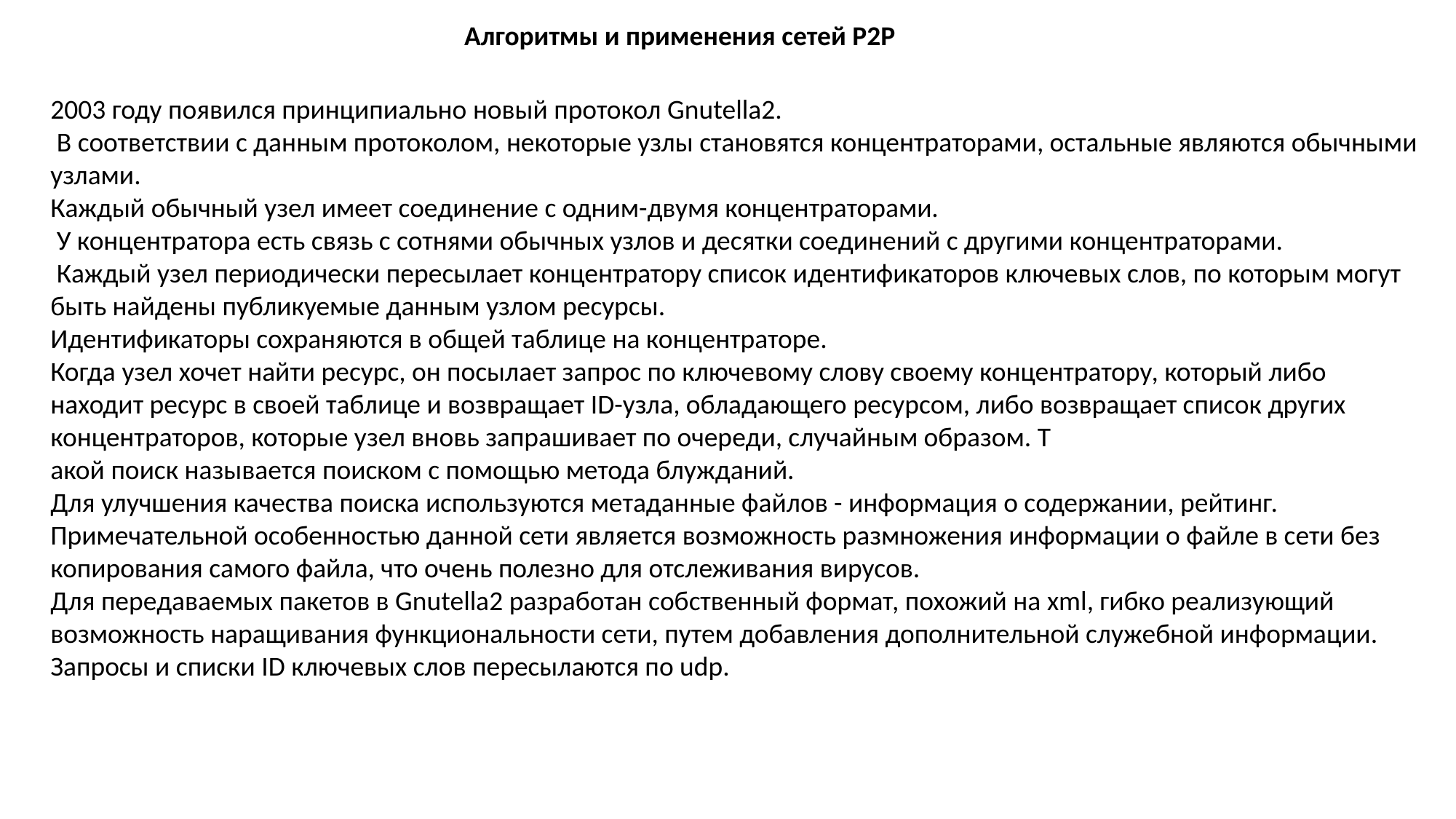

Алгоритмы и применения сетей P2P
2003 году появился принципиально новый протокол Gnutella2.
 В соответствии с данным протоколом, некоторые узлы становятся концентраторами, остальные являются обычными узлами.
Каждый обычный узел имеет соединение с одним-двумя концентраторами.
 У концентратора есть связь с сотнями обычных узлов и десятки соединений с другими концентраторами.
 Каждый узел периодически пересылает концентратору список идентификаторов ключевых слов, по которым могут быть найдены публикуемые данным узлом ресурсы.
Идентификаторы сохраняются в общей таблице на концентраторе.
Когда узел хочет найти ресурс, он посылает запрос по ключевому слову своему концентратору, который либо находит ресурс в своей таблице и возвращает ID-узла, обладающего ресурсом, либо возвращает список других концентраторов, которые узел вновь запрашивает по очереди, случайным образом. Т
акой поиск называется поиском с помощью метода блужданий.
Для улучшения качества поиска используются метаданные файлов - информация о содержании, рейтинг. Примечательной особенностью данной сети является возможность размножения информации о файле в сети без копирования самого файла, что очень полезно для отслеживания вирусов.
Для передаваемых пакетов в Gnutella2 разработан собственный формат, похожий на xml, гибко реализующий возможность наращивания функциональности сети, путем добавления дополнительной служебной информации. Запросы и списки ID ключевых слов пересылаются по udp.